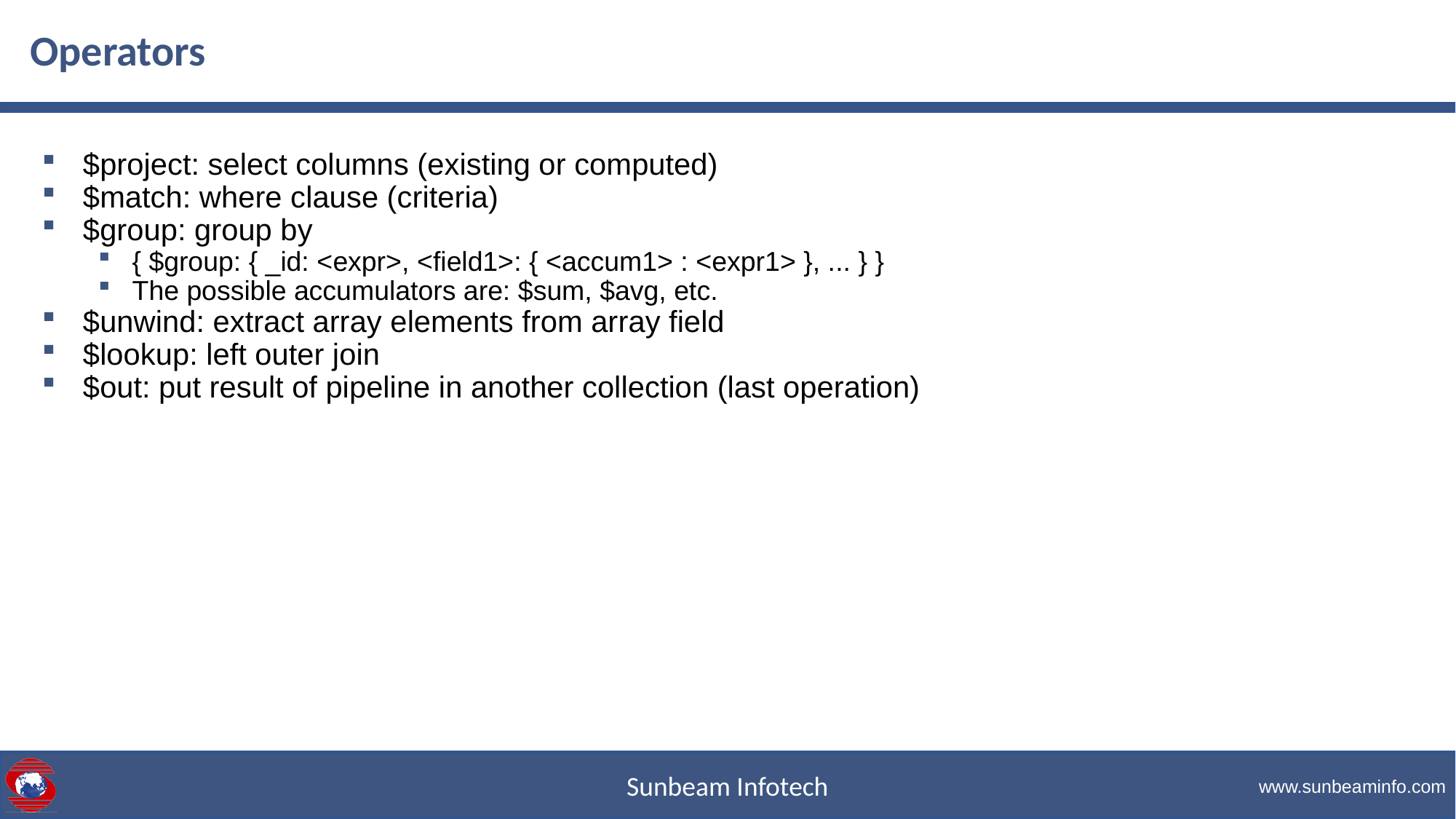

# Operators
$project: select columns (existing or computed)
$match: where clause (criteria)
$group: group by
{ $group: { _id: <expr>, <field1>: { <accum1> : <expr1> }, ... } }
The possible accumulators are: $sum, $avg, etc.
$unwind: extract array elements from array field
$lookup: left outer join
$out: put result of pipeline in another collection (last operation)